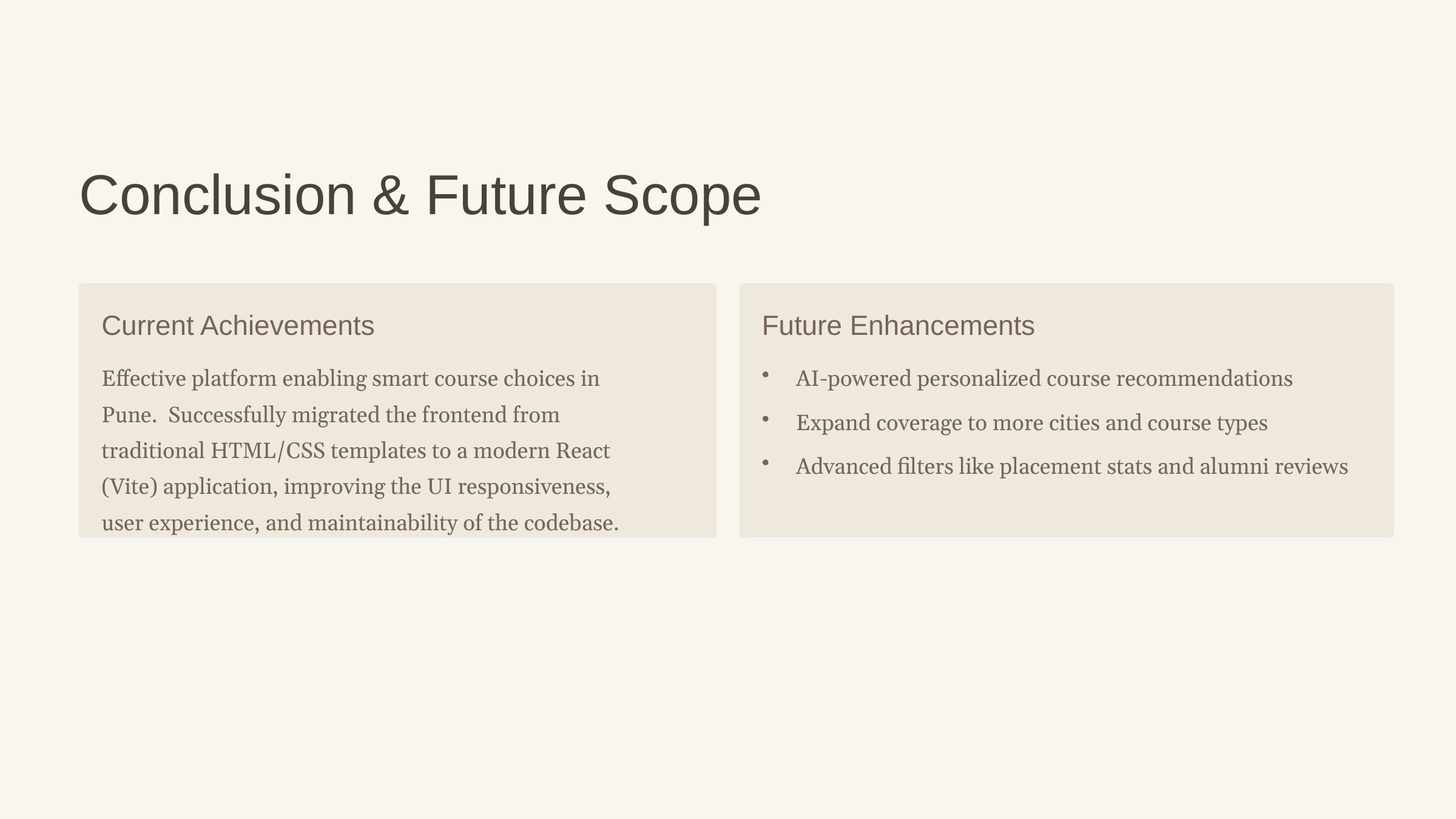

Conclusion & Future Scope

Current Achievements
Future Enhancements
AI-powered personalized course recommendations
Effective platform enabling smart course choices in
Pune.  Successfully migrated the frontend from
traditional HTML/CSS templates to a modern React
(Vite) application, improving the UI responsiveness,
user experience, and maintainability of the codebase.

Expand coverage to more cities and course types
Advanced filters like placement stats and alumni reviews